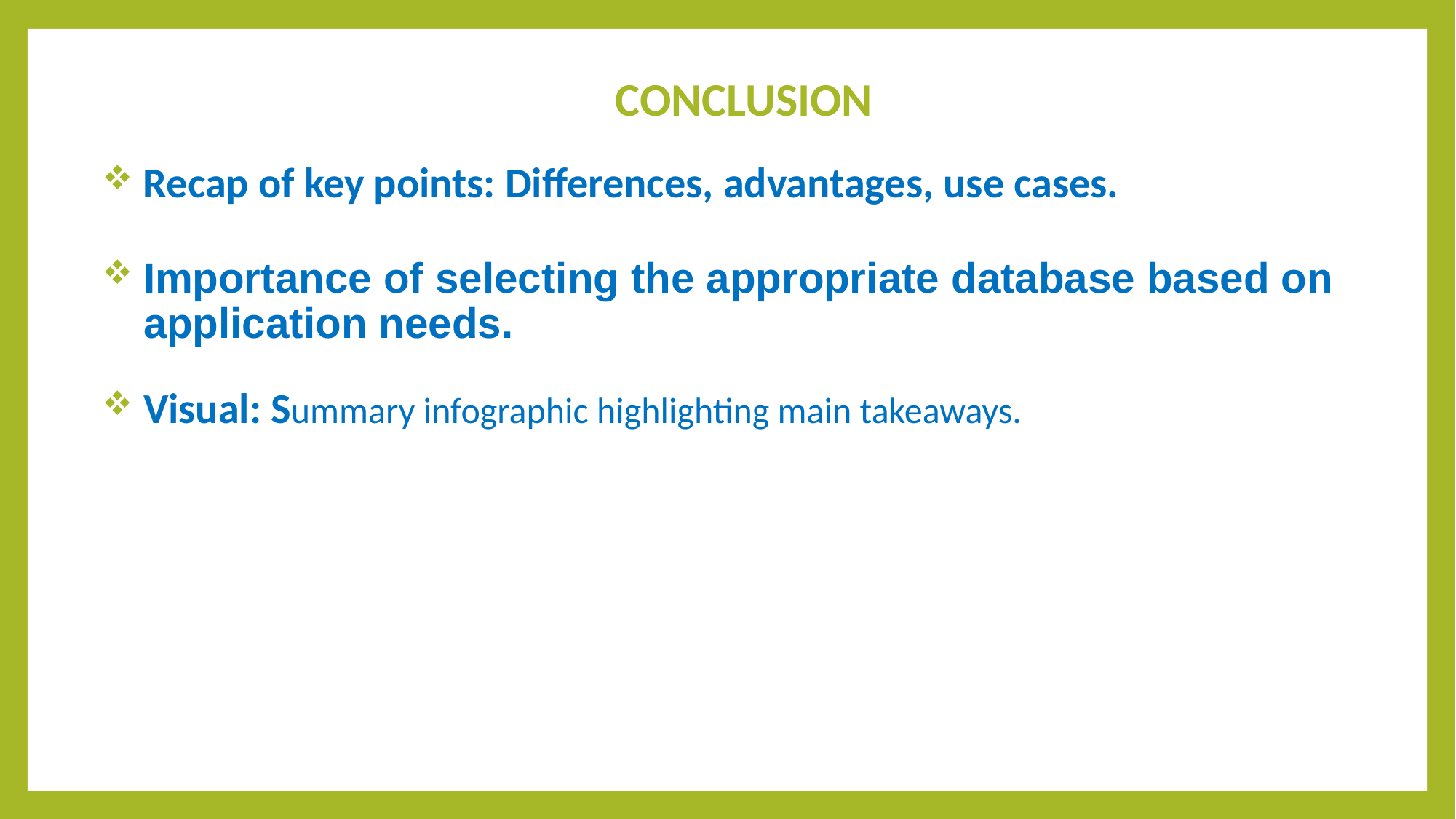

CONCLUSION
Recap of key points: Differences, advantages, use cases.
Importance of selecting the appropriate database based on application needs.2024
Visual: Summary infographic highlighting main takeaways.